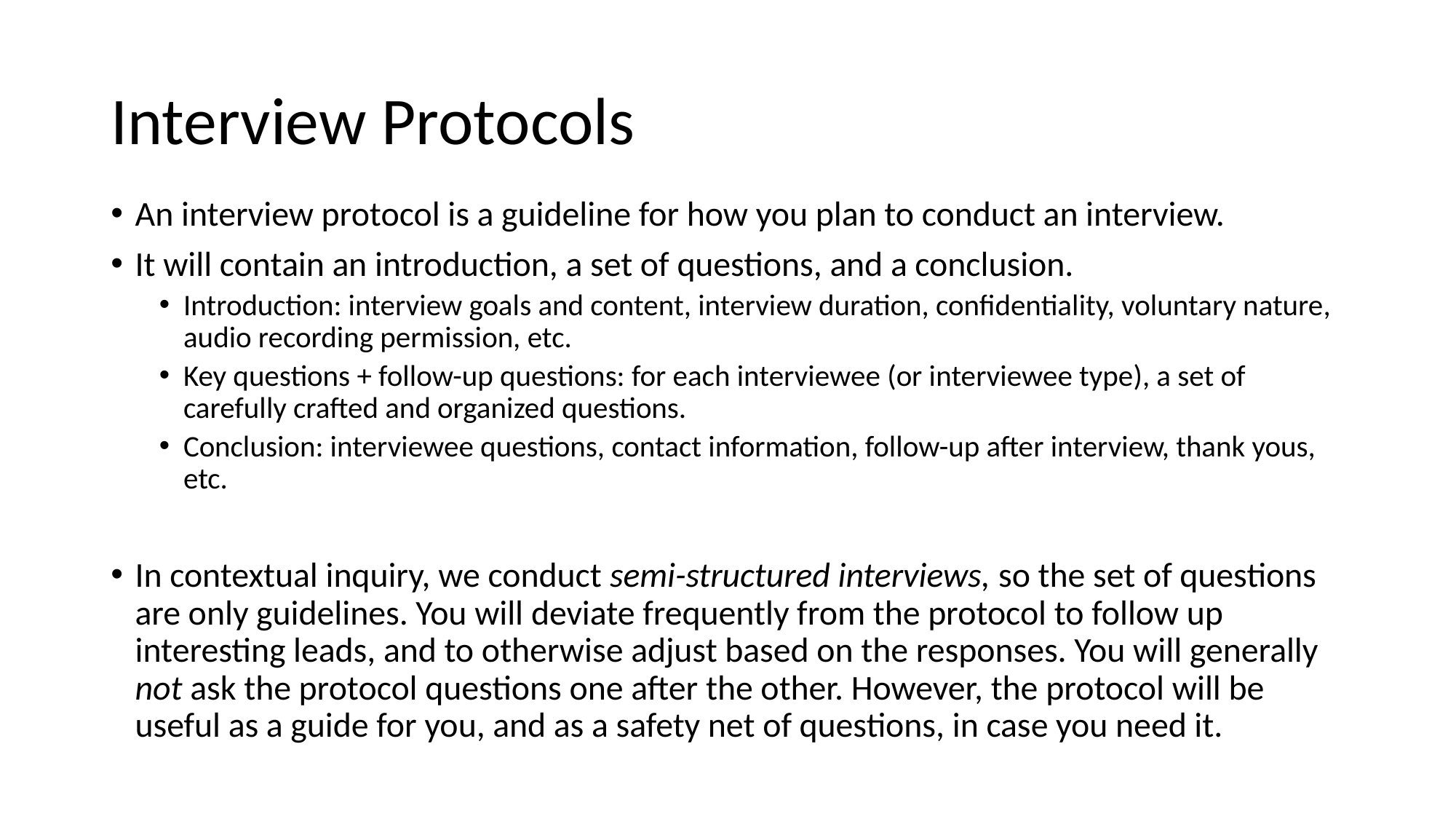

# Interview Protocols
An interview protocol is a guideline for how you plan to conduct an interview.
It will contain an introduction, a set of questions, and a conclusion.
Introduction: interview goals and content, interview duration, confidentiality, voluntary nature, audio recording permission, etc.
Key questions + follow-up questions: for each interviewee (or interviewee type), a set of carefully crafted and organized questions.
Conclusion: interviewee questions, contact information, follow-up after interview, thank yous, etc.

In contextual inquiry, we conduct semi-structured interviews, so the set of questions are only guidelines. You will deviate frequently from the protocol to follow up interesting leads, and to otherwise adjust based on the responses. You will generally not ask the protocol questions one after the other. However, the protocol will be useful as a guide for you, and as a safety net of questions, in case you need it.